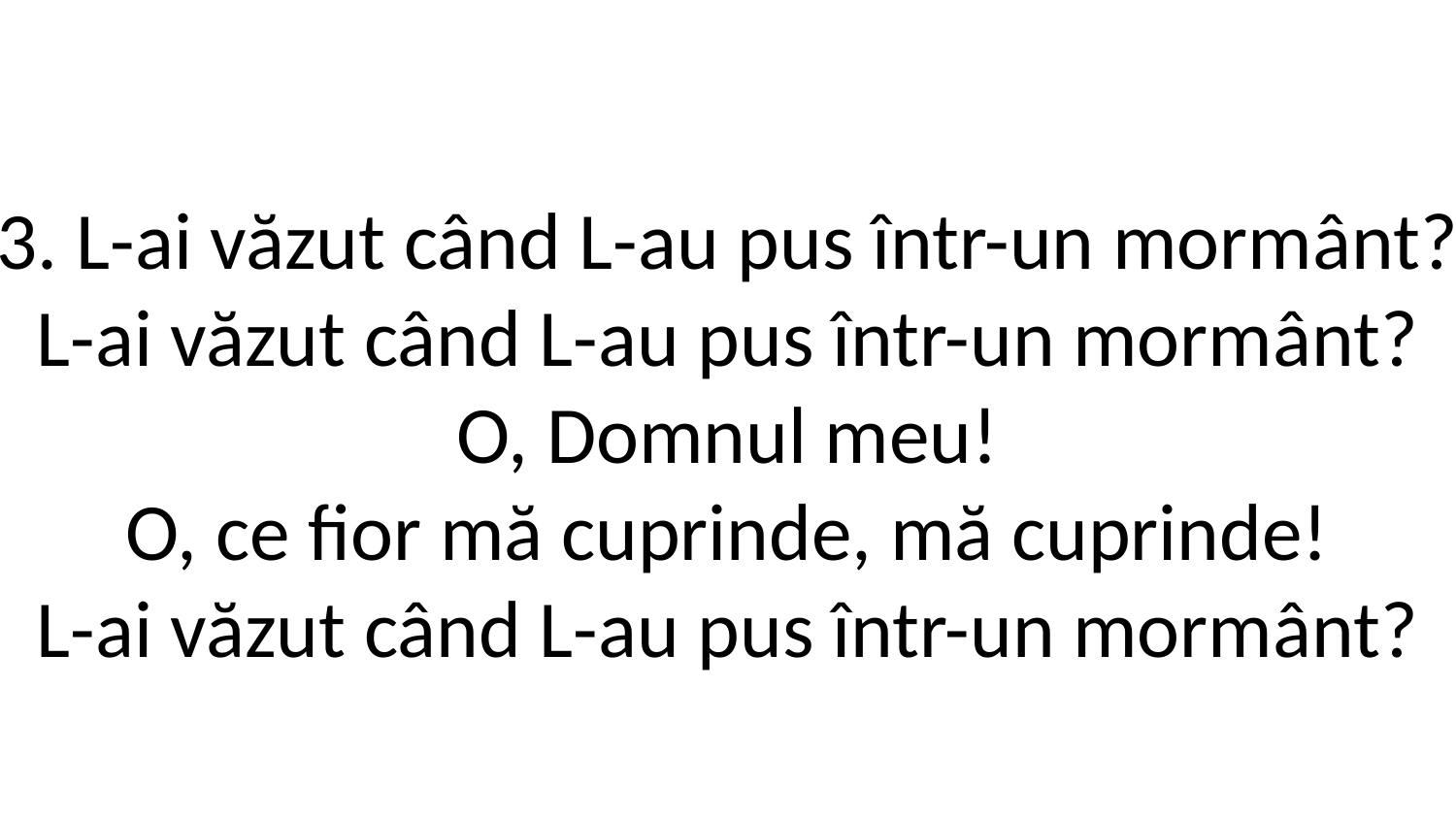

3. L-ai văzut când L-au pus într-un mormânt?
L-ai văzut când L-au pus într-un mormânt?
O, Domnul meu!
O, ce fior mă cuprinde, mă cuprinde!
L-ai văzut când L-au pus într-un mormânt?